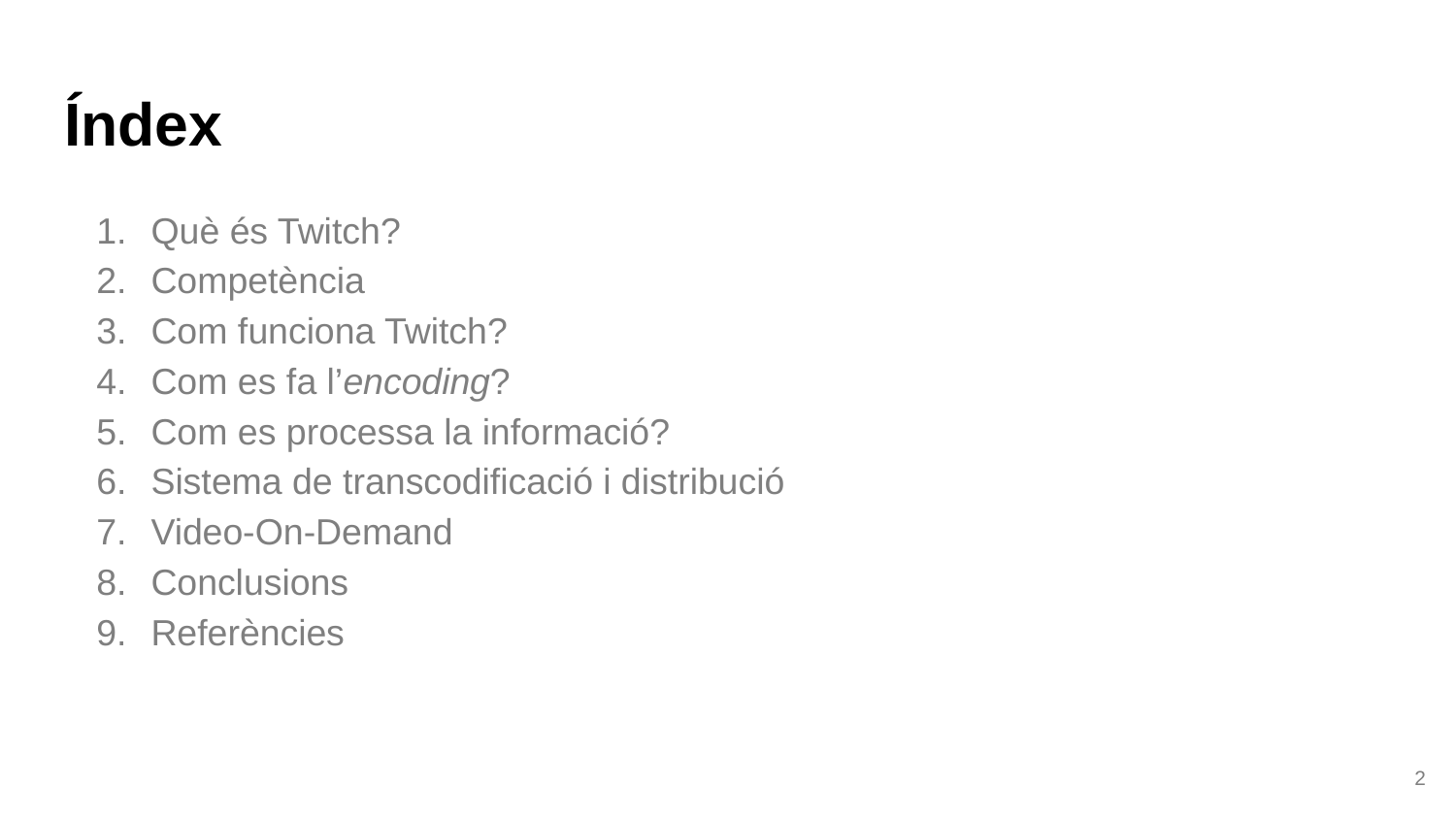

# Índex
Què és Twitch?
Competència
Com funciona Twitch?
Com es fa l’encoding?
Com es processa la informació?
Sistema de transcodificació i distribució
Video-On-Demand
Conclusions
Referències
2